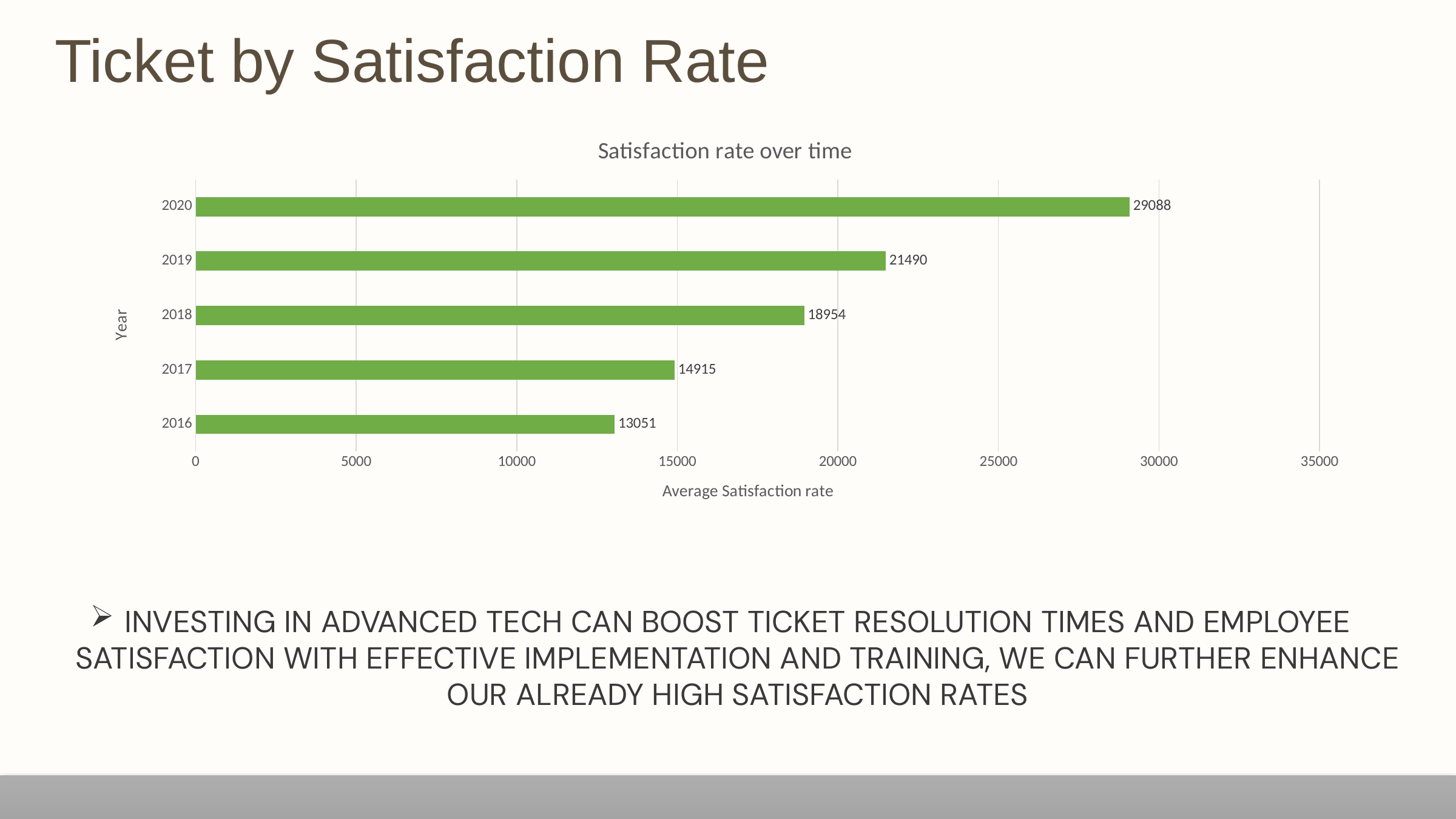

Ticket by Satisfaction Rate

### Chart: Satisfaction rate over time

| Category | Total |
|---|---|
| 2016 | 13051.0 |
| 2017 | 14915.0 |
| 2018 | 18954.0 |
| 2019 | 21490.0 |
| 2020 | 29088.0 |
INVESTING IN ADVANCED TECH CAN BOOST TICKET RESOLUTION TIMES AND EMPLOYEE SATISFACTION WITH EFFECTIVE IMPLEMENTATION AND TRAINING, WE CAN FURTHER ENHANCE OUR ALREADY HIGH SATISFACTION RATES